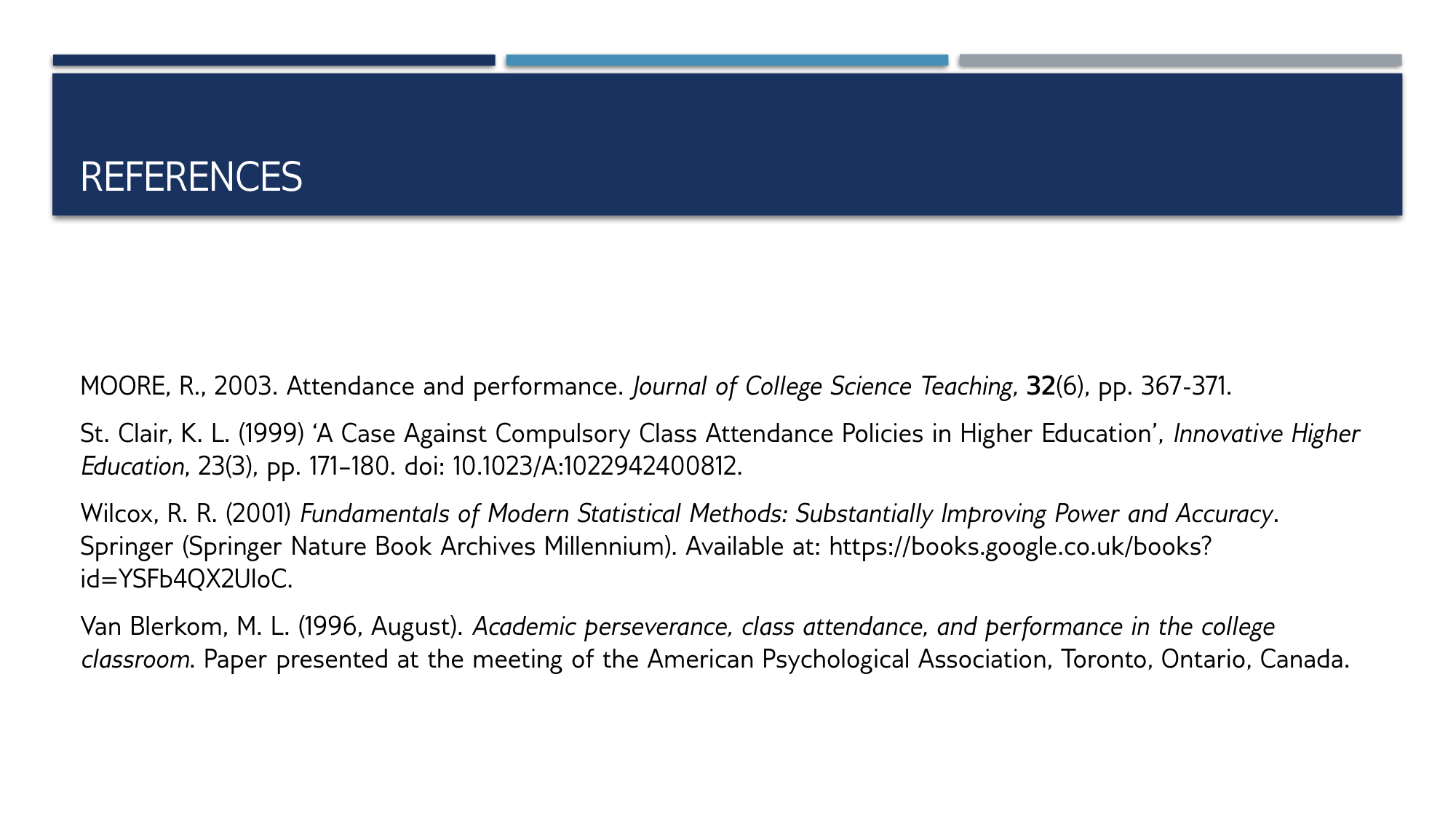

# References
MOORE, R., 2003. Attendance and performance. Journal of College Science Teaching, 32(6), pp. 367-371.
St. Clair, K. L. (1999) ‘A Case Against Compulsory Class Attendance Policies in Higher Education’, Innovative Higher Education, 23(3), pp. 171–180. doi: 10.1023/A:1022942400812.
Wilcox, R. R. (2001) Fundamentals of Modern Statistical Methods: Substantially Improving Power and Accuracy. Springer (Springer Nature Book Archives Millennium). Available at: https://books.google.co.uk/books?id=YSFb4QX2UIoC.
Van Blerkom, M. L. (1996, August). Academic perseverance, class attendance, and performance in the college classroom. Paper presented at the meeting of the American Psychological Association, Toronto, Ontario, Canada.